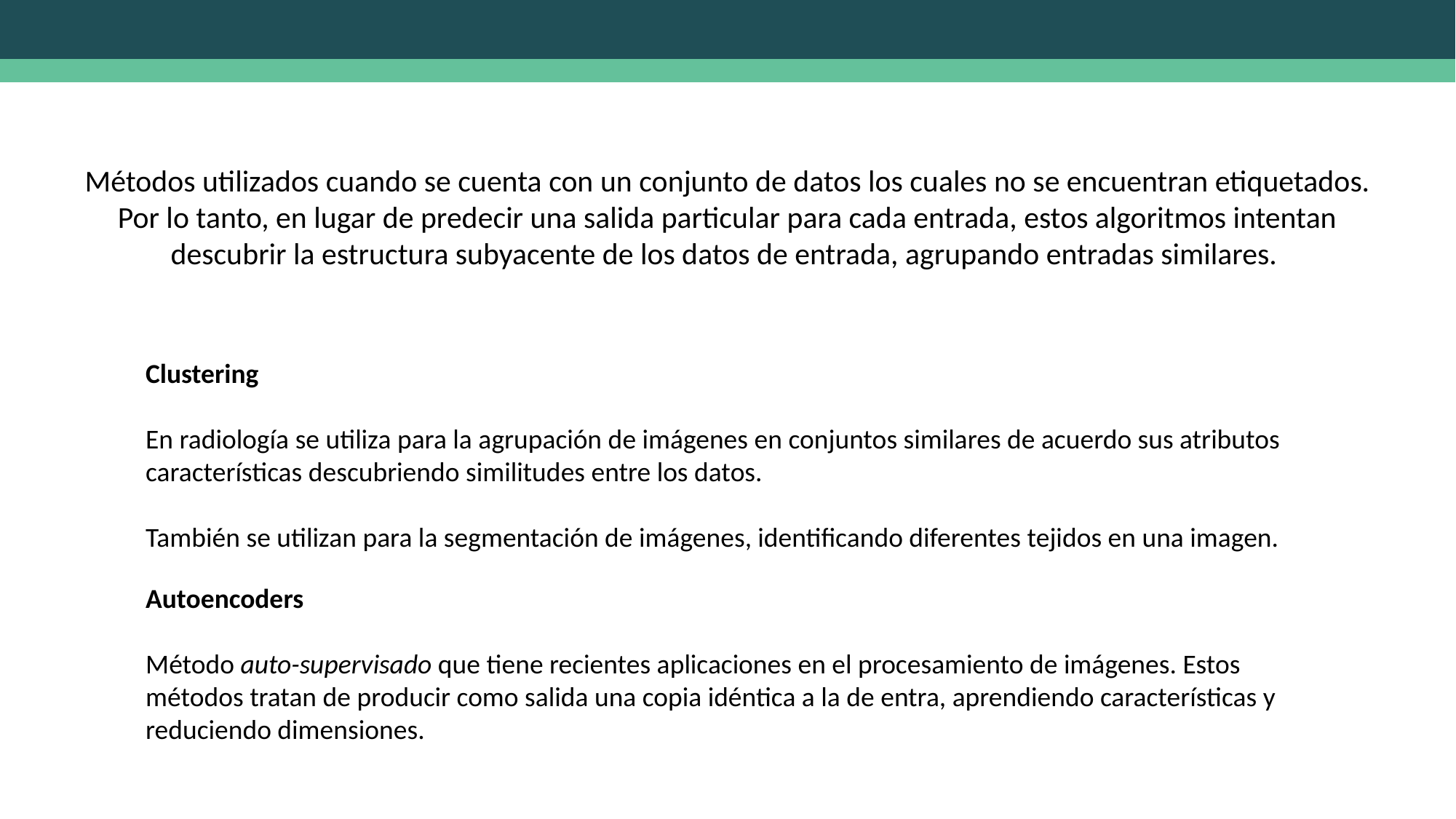

Métodos utilizados cuando se cuenta con un conjunto de datos los cuales no se encuentran etiquetados. Por lo tanto, en lugar de predecir una salida particular para cada entrada, estos algoritmos intentan descubrir la estructura subyacente de los datos de entrada, agrupando entradas similares.

Clustering

En radiología se utiliza para la agrupación de imágenes en conjuntos similares de acuerdo sus atributos  características descubriendo similitudes entre los datos.

También se utilizan para la segmentación de imágenes, identificando diferentes tejidos en una imagen.
Autoencoders

Método auto-supervisado que tiene recientes aplicaciones en el procesamiento de imágenes. Estos métodos tratan de producir como salida una copia idéntica a la de entra, aprendiendo características y reduciendo dimensiones.